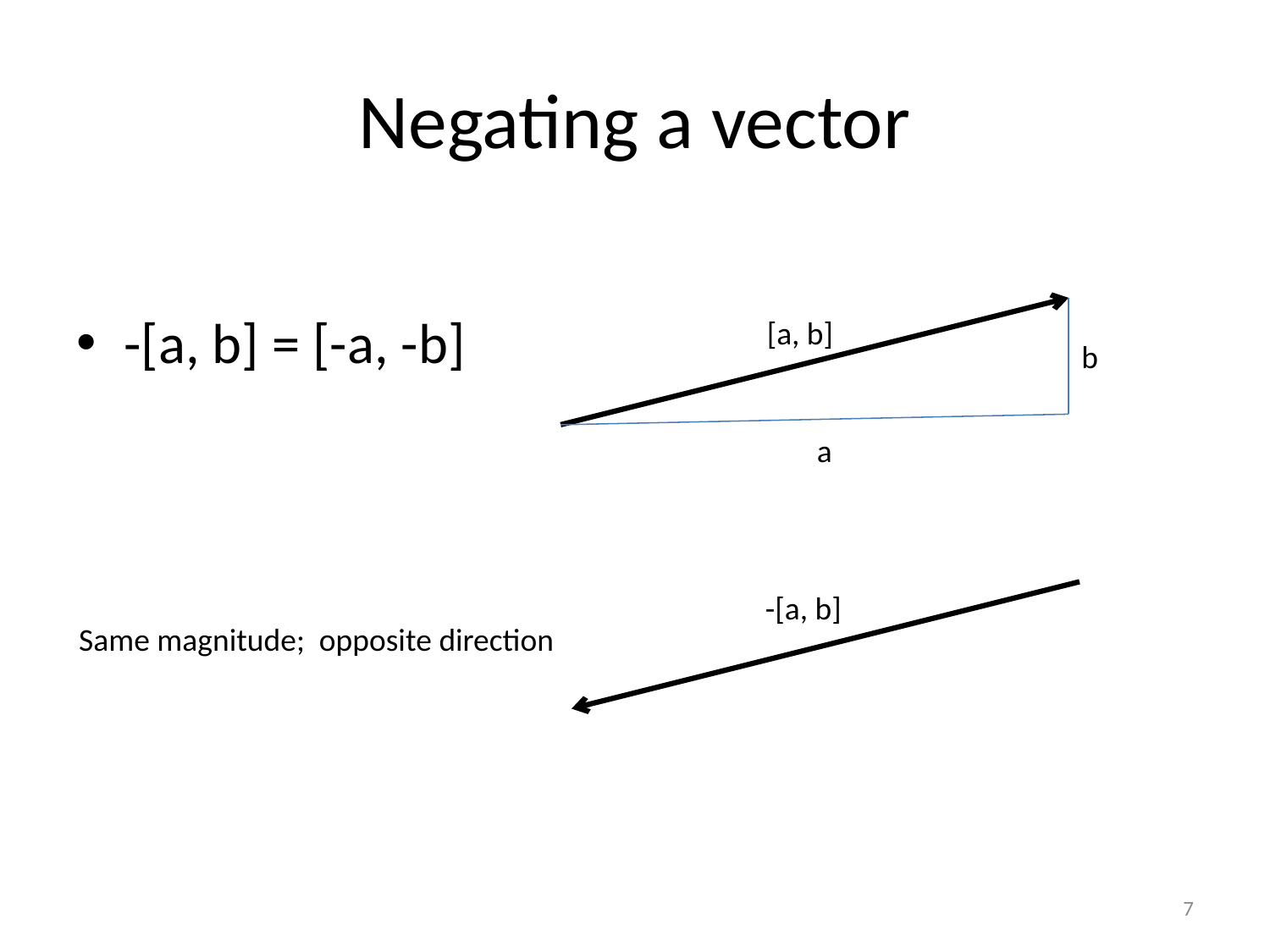

# Negating a vector

-[a, b] = [-a, -b]

[a, b]
b
a
-[a, b]
Same magnitude;  opposite direction
7